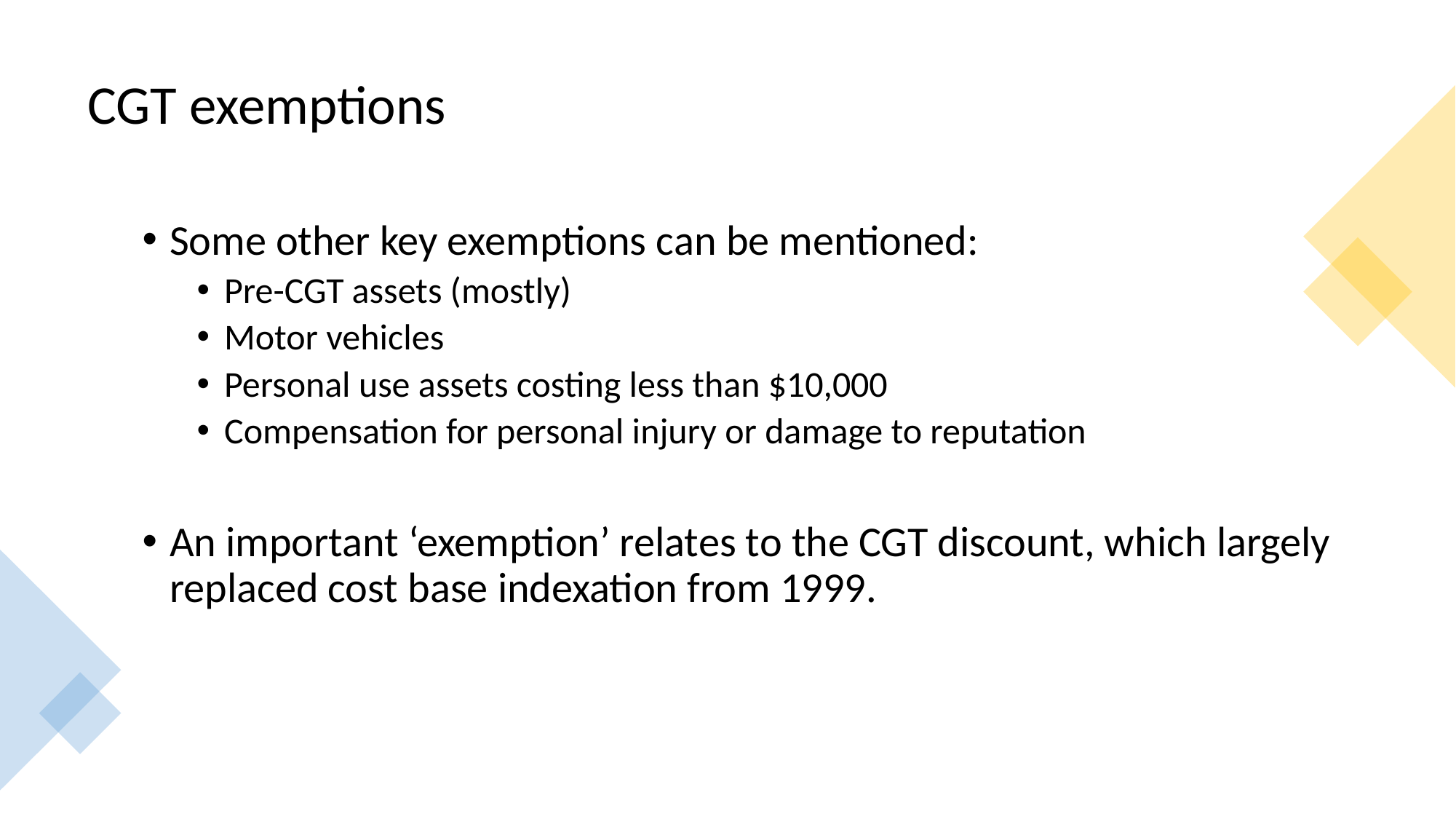

# CGT exemptions

Some other key exemptions can be mentioned:
Pre-CGT assets (mostly)
Motor vehicles
Personal use assets costing less than $10,000
Compensation for personal injury or damage to reputation

An important ‘exemption’ relates to the CGT discount, which largely replaced cost base indexation from 1999.